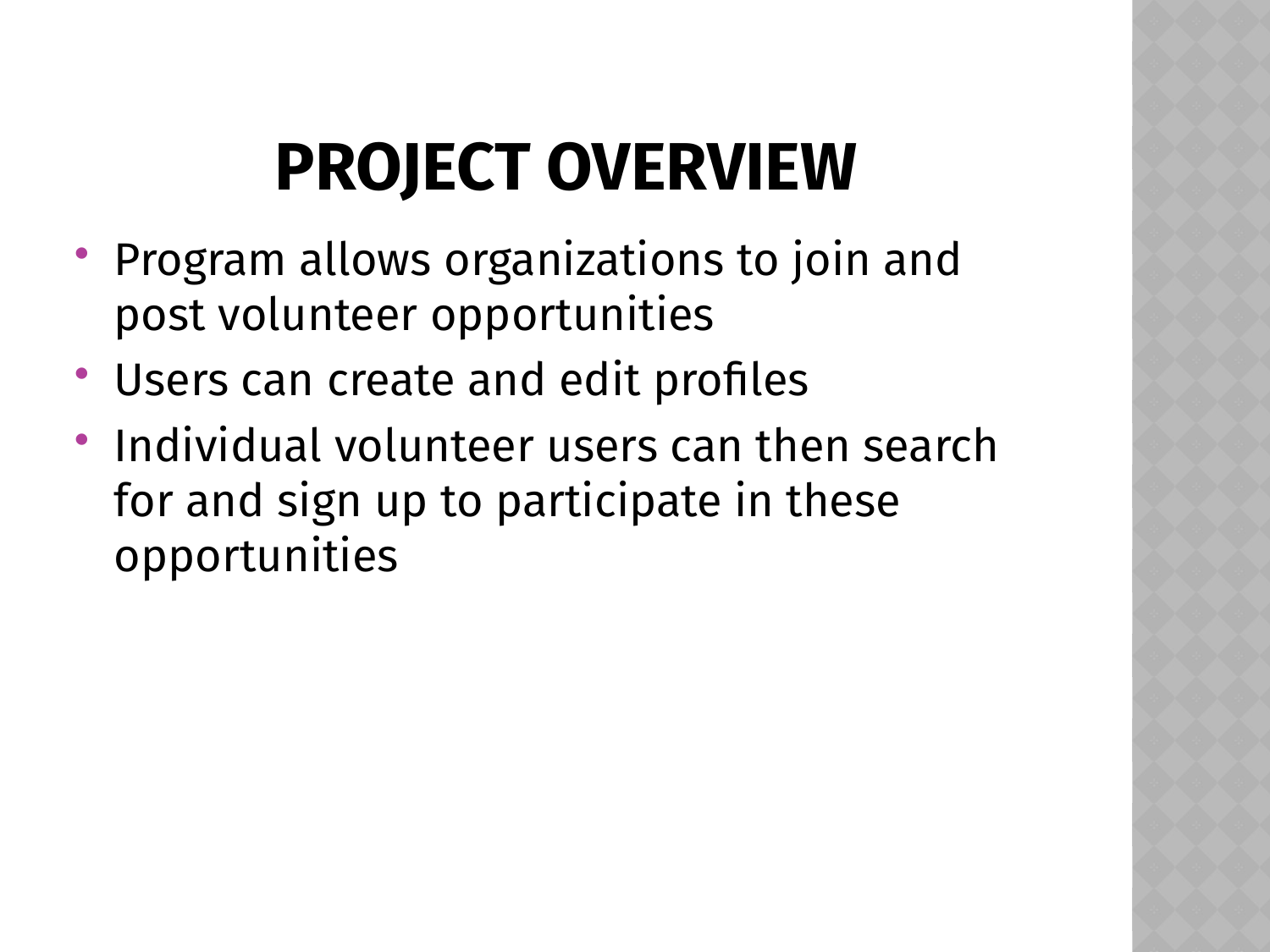

# Project Overview
Program allows organizations to join and post volunteer opportunities
Users can create and edit profiles
Individual volunteer users can then search for and sign up to participate in these opportunities